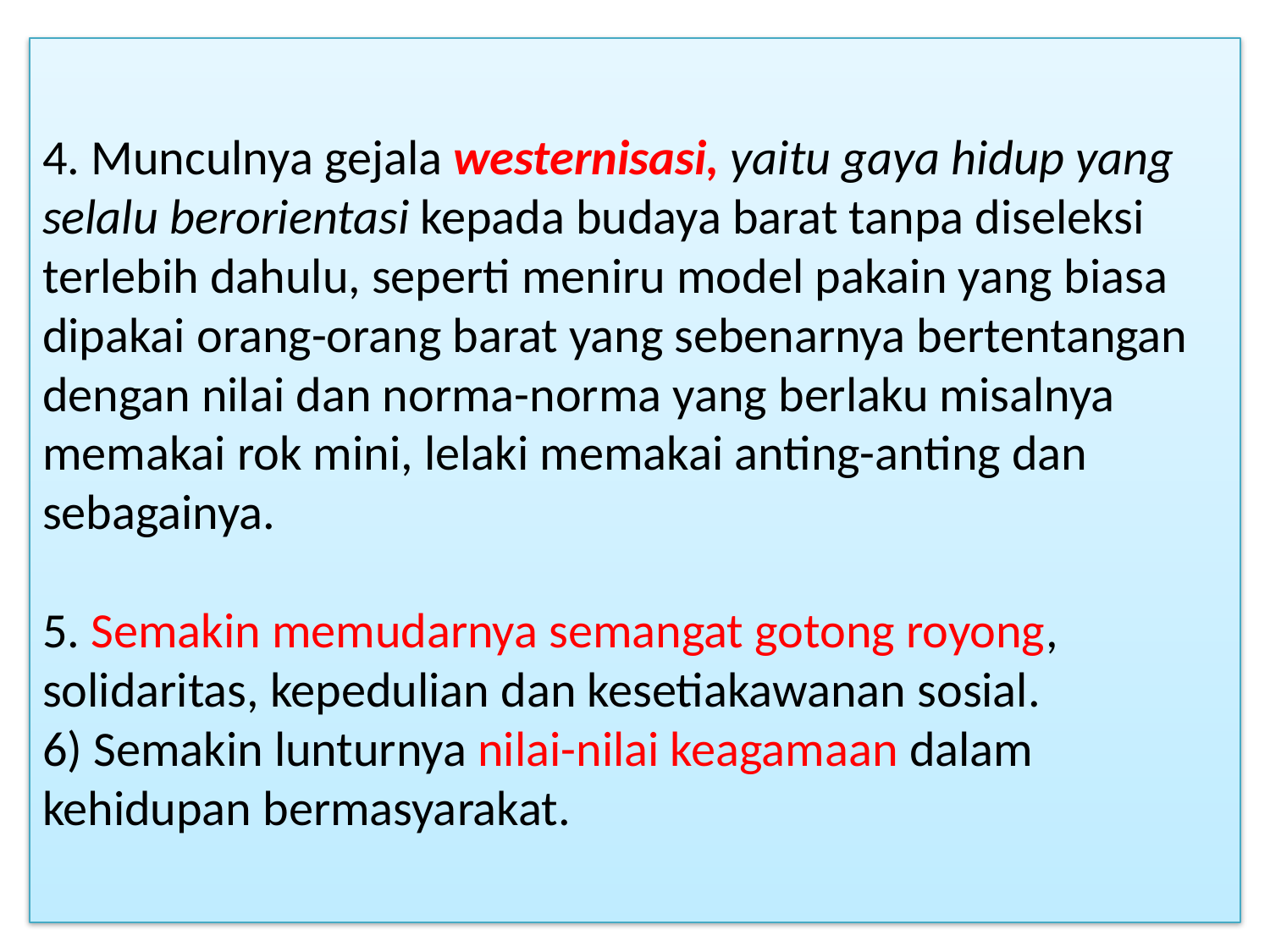

# 4. Munculnya gejala westernisasi, yaitu gaya hidup yang selalu berorientasi kepada budaya barat tanpa diseleksi terlebih dahulu, seperti meniru model pakain yang biasa dipakai orang-orang barat yang sebenarnya bertentangan dengan nilai dan norma-norma yang berlaku misalnya memakai rok mini, lelaki memakai anting-anting dan sebagainya. 5. Semakin memudarnya semangat gotong royong, solidaritas, kepedulian dan kesetiakawanan sosial. 6) Semakin lunturnya nilai-nilai keagamaan dalam kehidupan bermasyarakat.